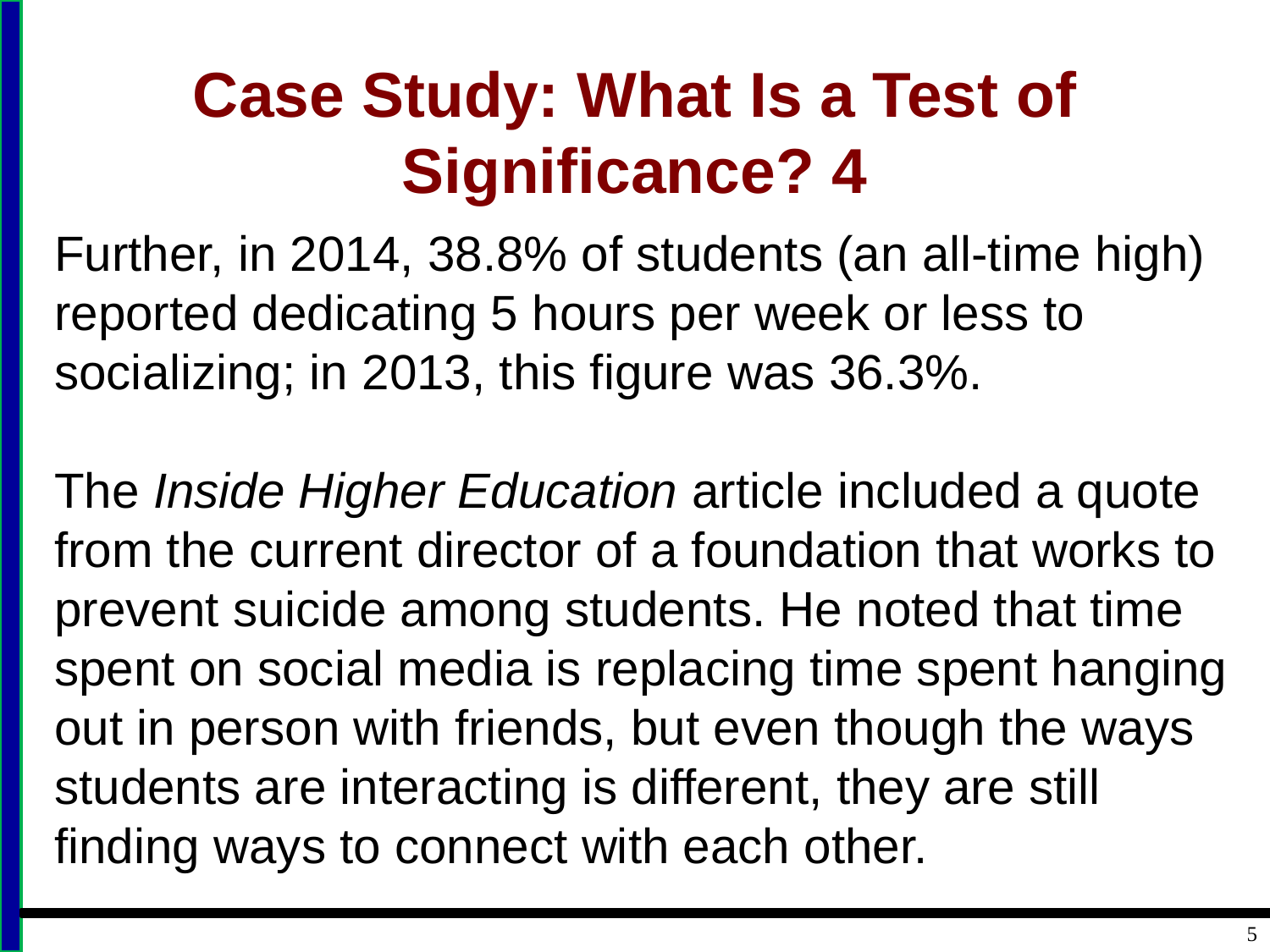

# Case Study: What Is a Test of Significance? 4
Further, in 2014, 38.8% of students (an all-time high) reported dedicating 5 hours per week or less to socializing; in 2013, this figure was 36.3%.

The Inside Higher Education article included a quote from the current director of a foundation that works to prevent suicide among students. He noted that time spent on social media is replacing time spent hanging out in person with friends, but even though the ways students are interacting is different, they are still finding ways to connect with each other.